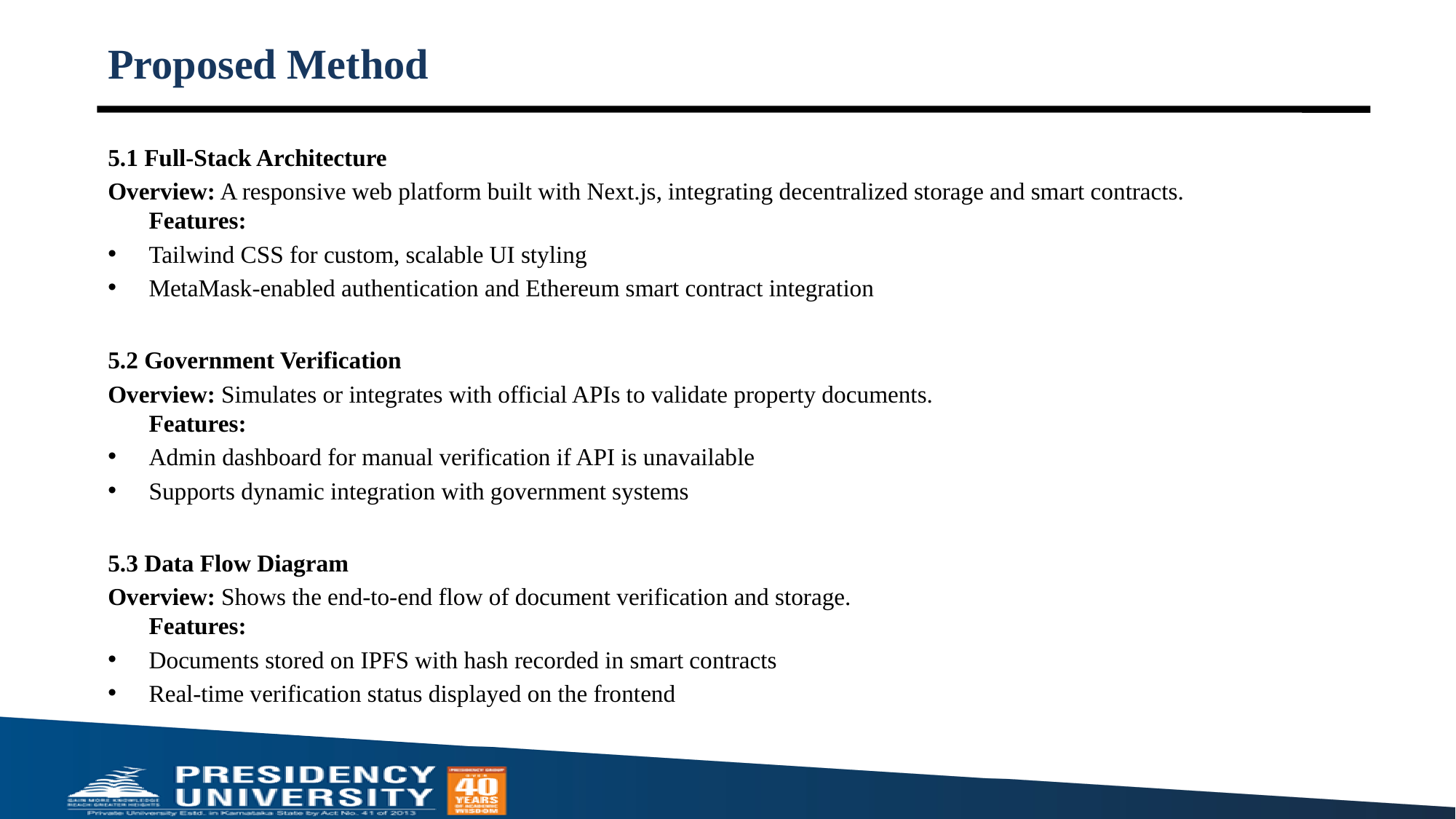

# Proposed Method
5.1 Full-Stack Architecture
Overview: A responsive web platform built with Next.js, integrating decentralized storage and smart contracts.
Features:
Tailwind CSS for custom, scalable UI styling
MetaMask-enabled authentication and Ethereum smart contract integration

5.2 Government Verification
Overview: Simulates or integrates with official APIs to validate property documents.
Features:
Admin dashboard for manual verification if API is unavailable
Supports dynamic integration with government systems

5.3 Data Flow Diagram
Overview: Shows the end-to-end flow of document verification and storage.
Features:
Documents stored on IPFS with hash recorded in smart contracts
Real-time verification status displayed on the frontend